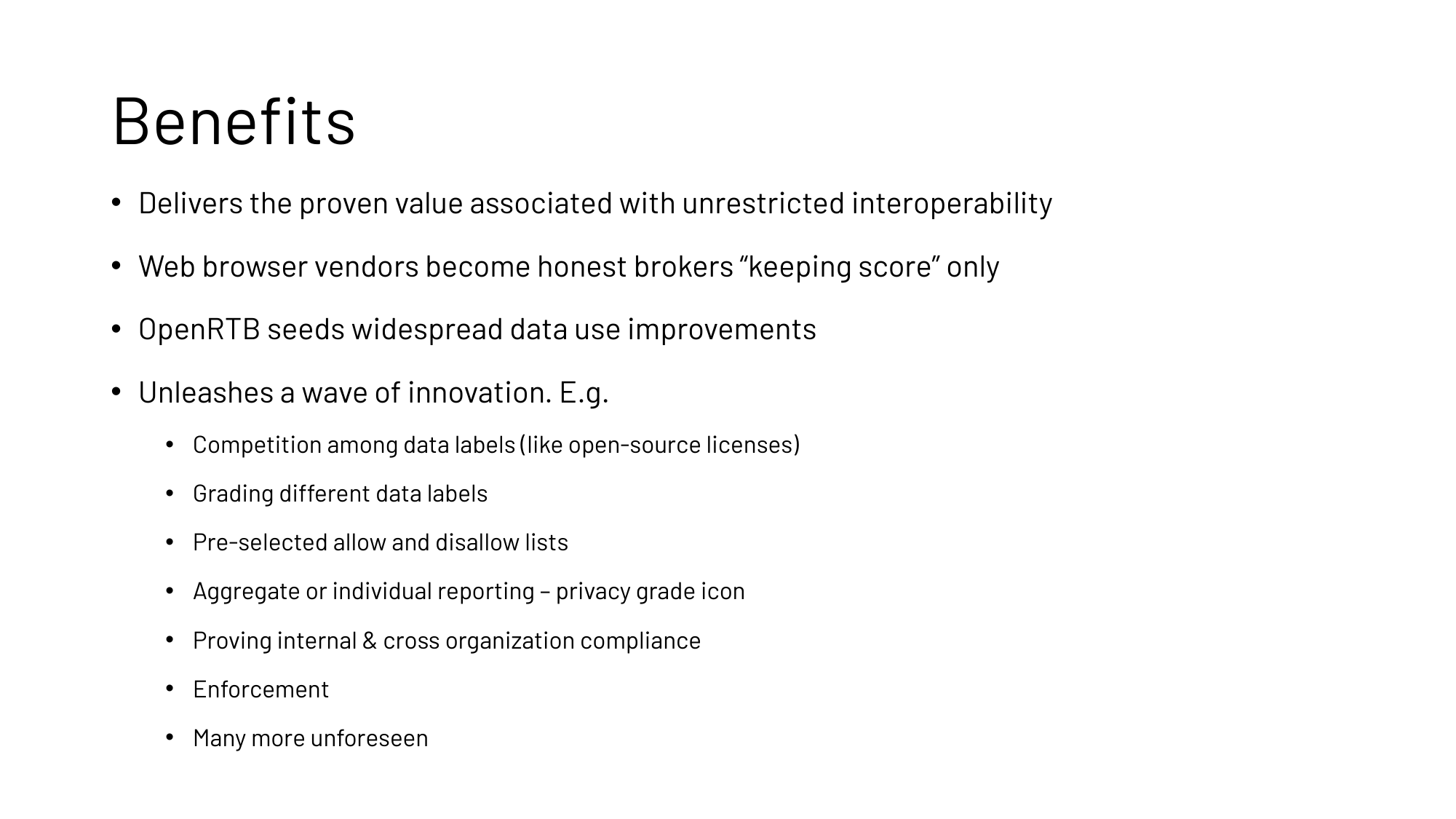

# Benefits
Delivers the proven value associated with unrestricted interoperability
Web browser vendors become honest brokers “keeping score” only
OpenRTB seeds widespread data use improvements
Unleashes a wave of innovation. E.g.
Competition among data labels (like open-source licenses)
Grading different data labels
Pre-selected allow and disallow lists
Aggregate or individual reporting – privacy grade icon
Proving internal & cross organization compliance
Enforcement
Many more unforeseen